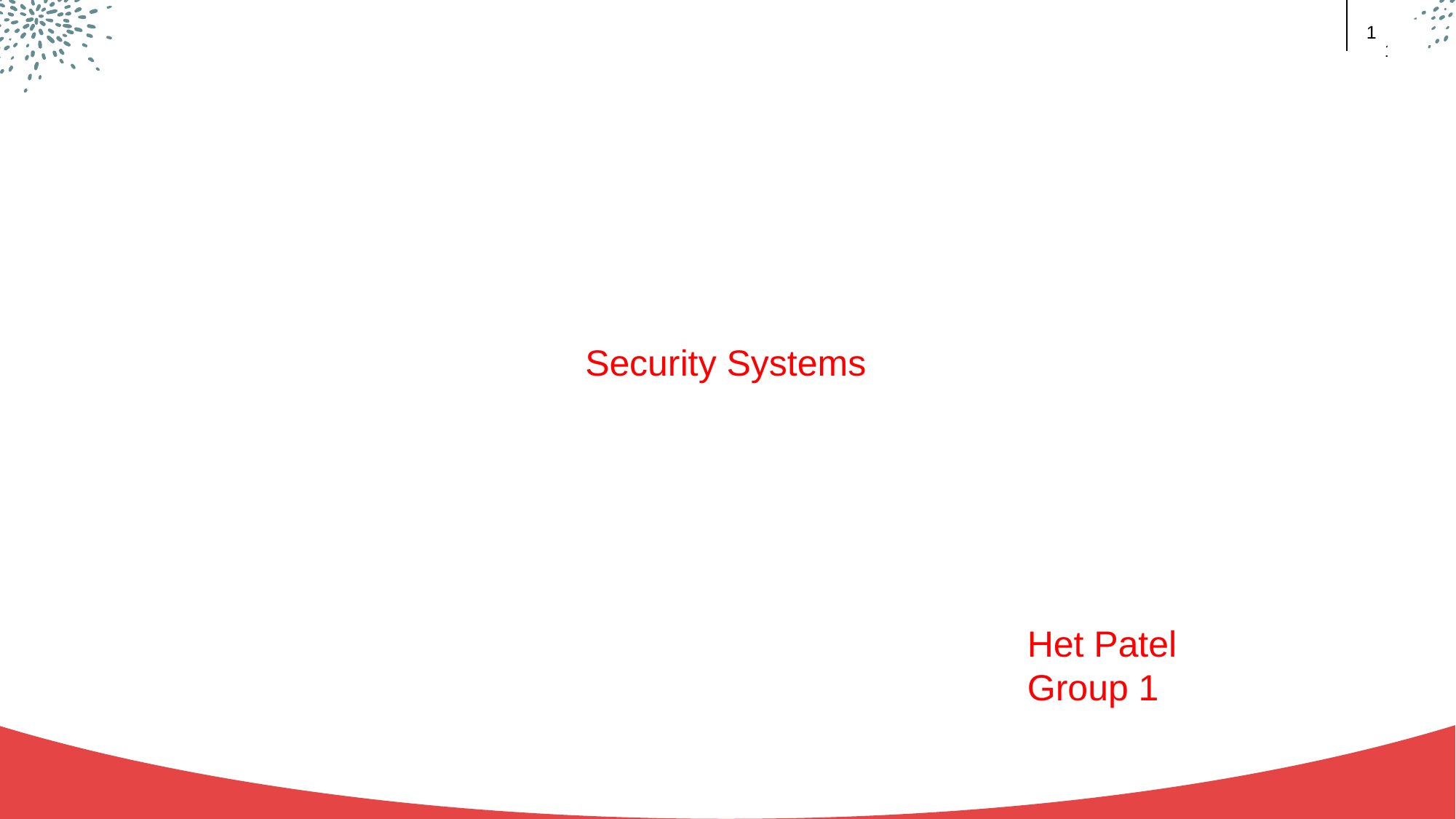

1
1

Security Systems
Het Patel
Group 1